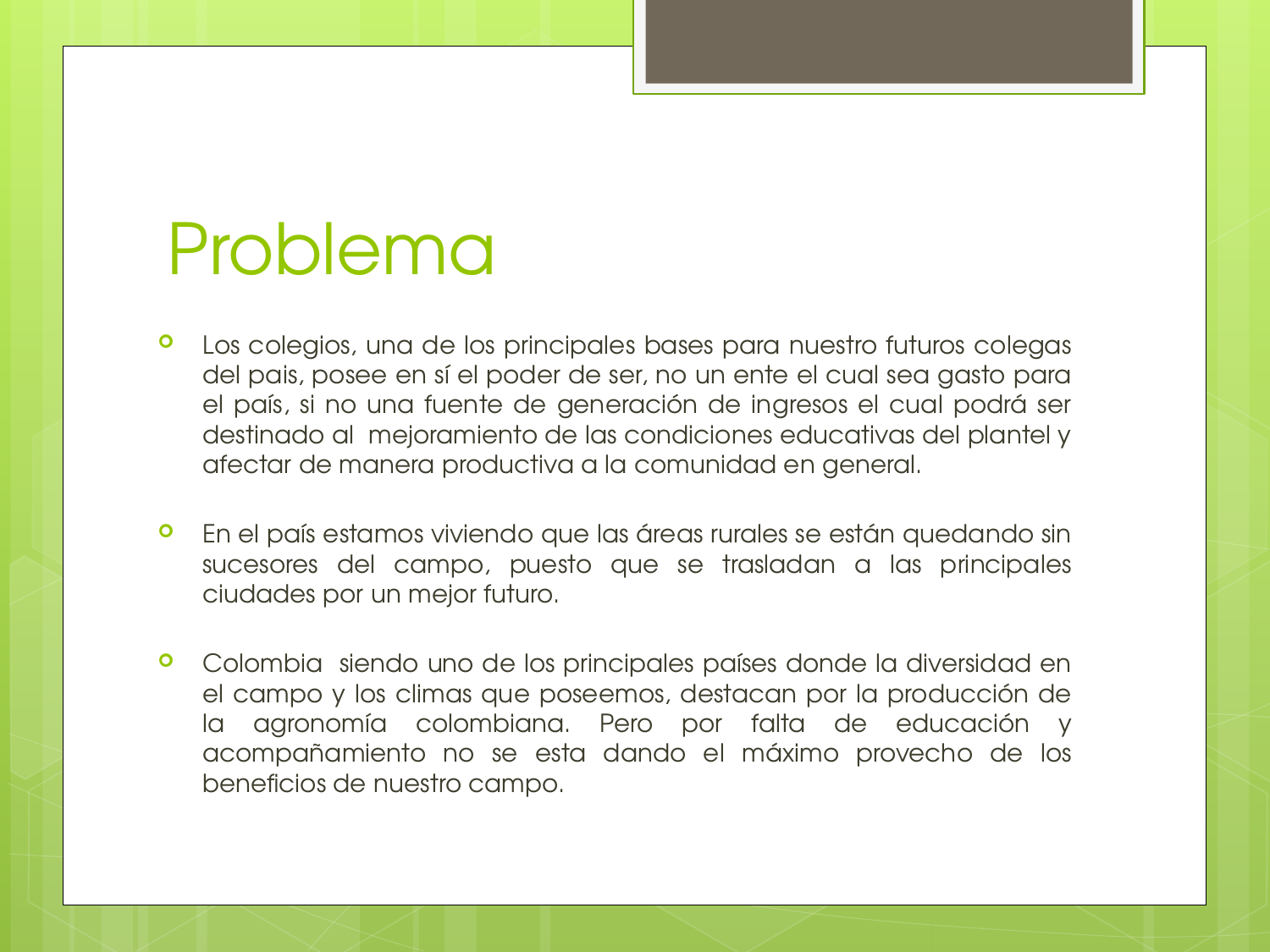

# Problema
Los colegios, una de los principales bases para nuestro futuros colegas del pais, posee en sí el poder de ser, no un ente el cual sea gasto para el país, si no una fuente de generación de ingresos el cual podrá ser destinado al  mejoramiento de las condiciones educativas del plantel y afectar de manera productiva a la comunidad en general.

En el país estamos viviendo que las áreas rurales se están quedando sin sucesores del campo, puesto que se trasladan a las principales ciudades por un mejor futuro.

Colombia  siendo uno de los principales países donde la diversidad en el campo y los climas que poseemos, destacan por la producción de la agronomía colombiana. Pero por falta de educación y acompañamiento no se esta dando el máximo provecho de los beneficios de nuestro campo.